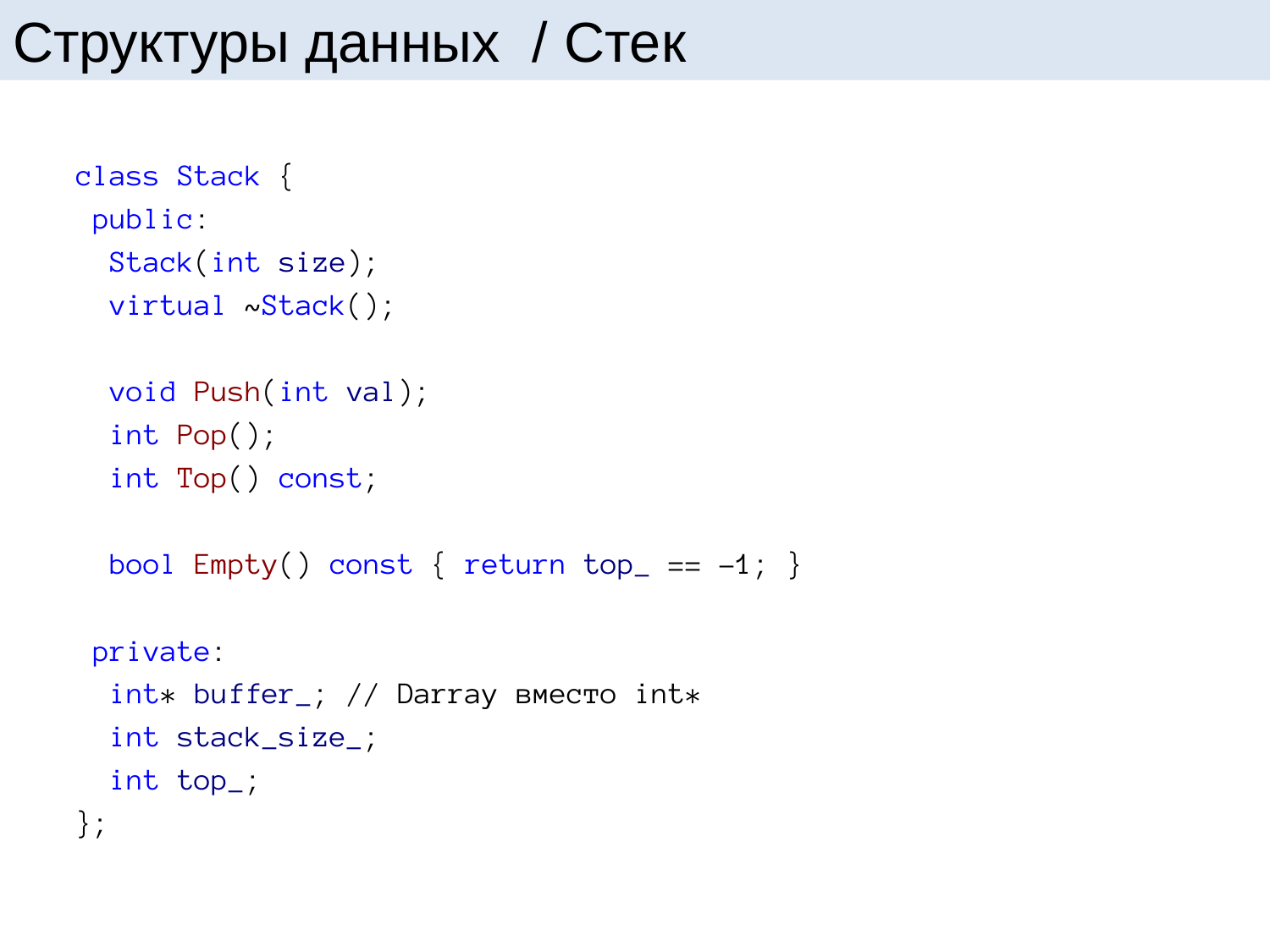

# Структуры данных  / Стек
class Stack {
 public:
  Stack(int size);
  virtual ~Stack();

  void Push(int val);
  int Pop();
  int Top() const;

  bool Empty() const { return top_ == -1; }

 private:
  int* buffer_; // Darray вместо int*
  int stack_size_;
  int top_;
};